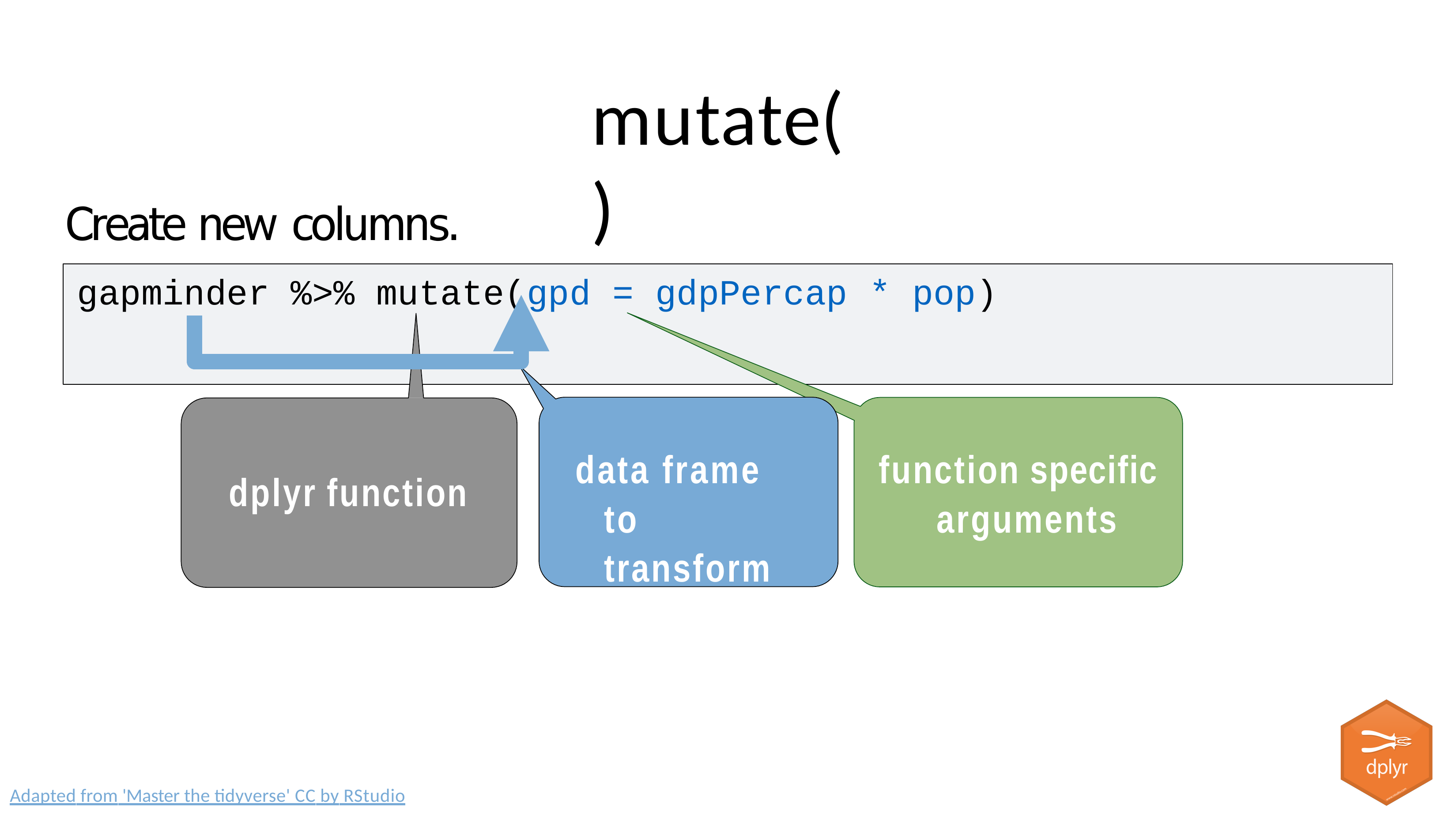

# mutate()
Create new columns.
gapminder %>% mutate(gpd = gdpPercap * pop)

data frame to  transform
function specific  arguments
dplyr function

Adapted from 'Master the tidyverse' CC by RStudio